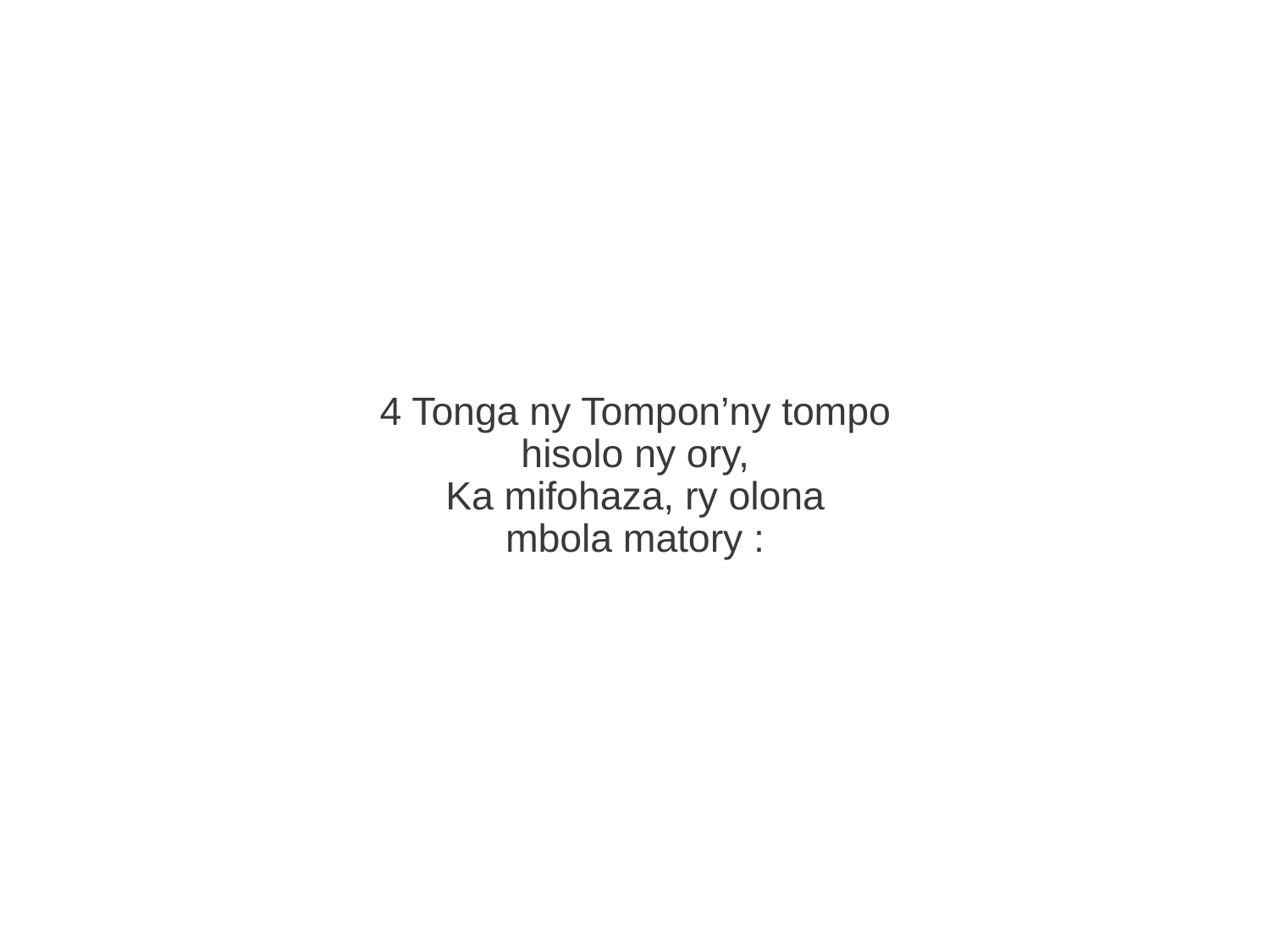

4 Tonga ny Tompon’ny tompo
hisolo ny ory,
Ka mifohaza, ry olona
mbola matory :